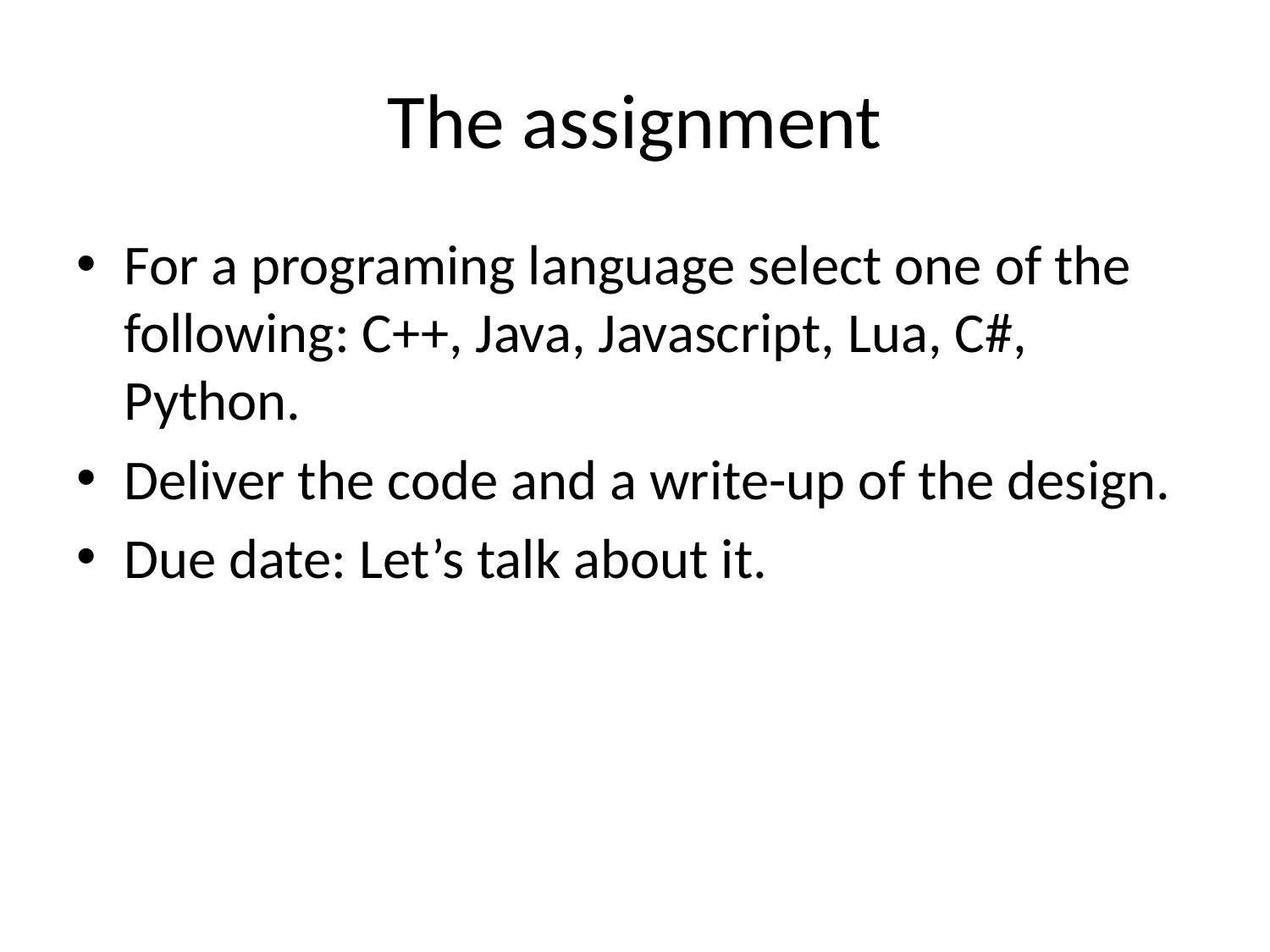

# The assignment
For a programing language select one of the following: C++, Java, Javascript, Lua, C#, Python.
Deliver the code and a write-up of the design.
Due date: Let’s talk about it.